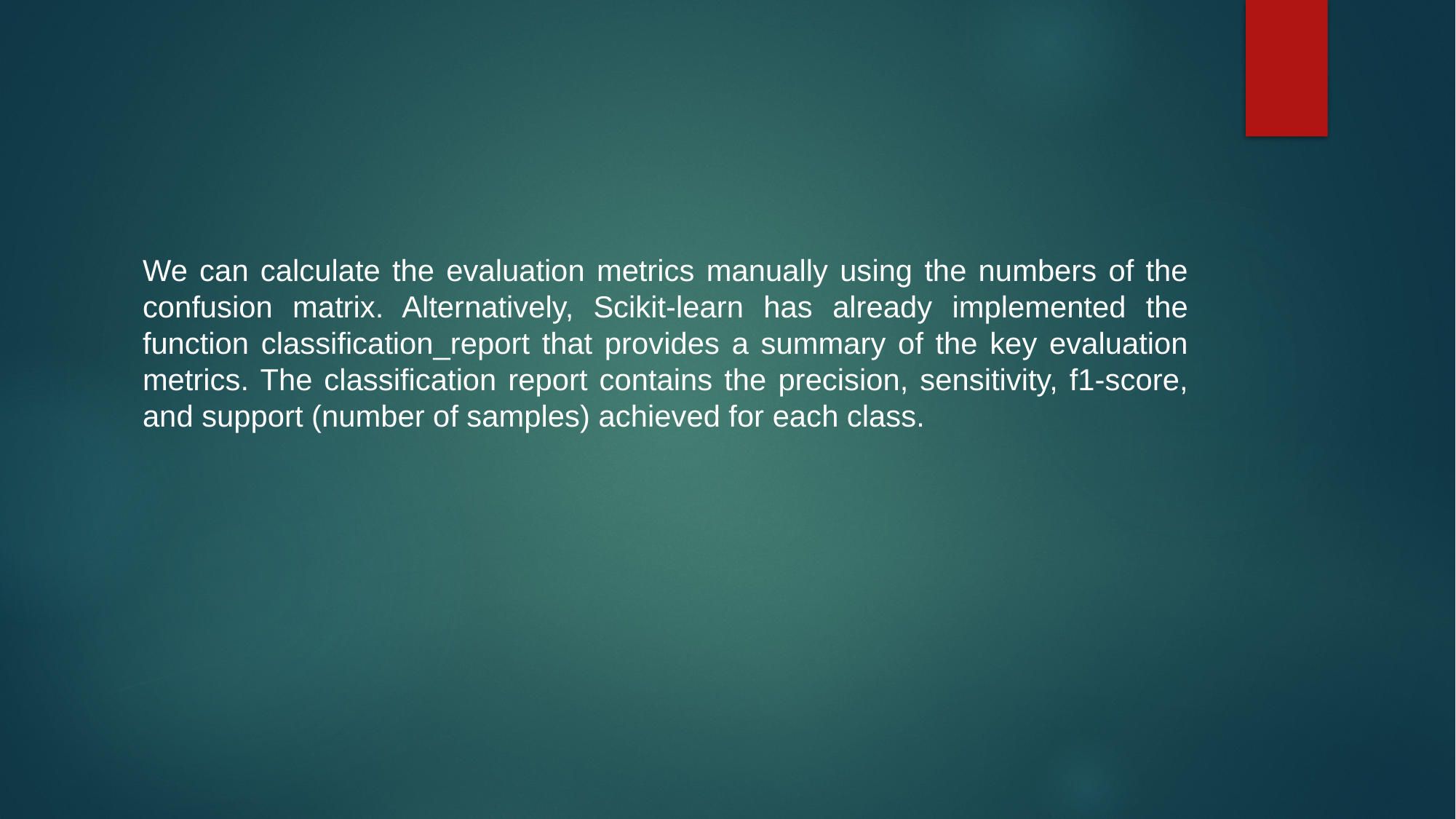

We can calculate the evaluation metrics manually using the numbers of the confusion matrix. Alternatively, Scikit-learn has already implemented the function classification_report that provides a summary of the key evaluation metrics. The classification report contains the precision, sensitivity, f1-score, and support (number of samples) achieved for each class.